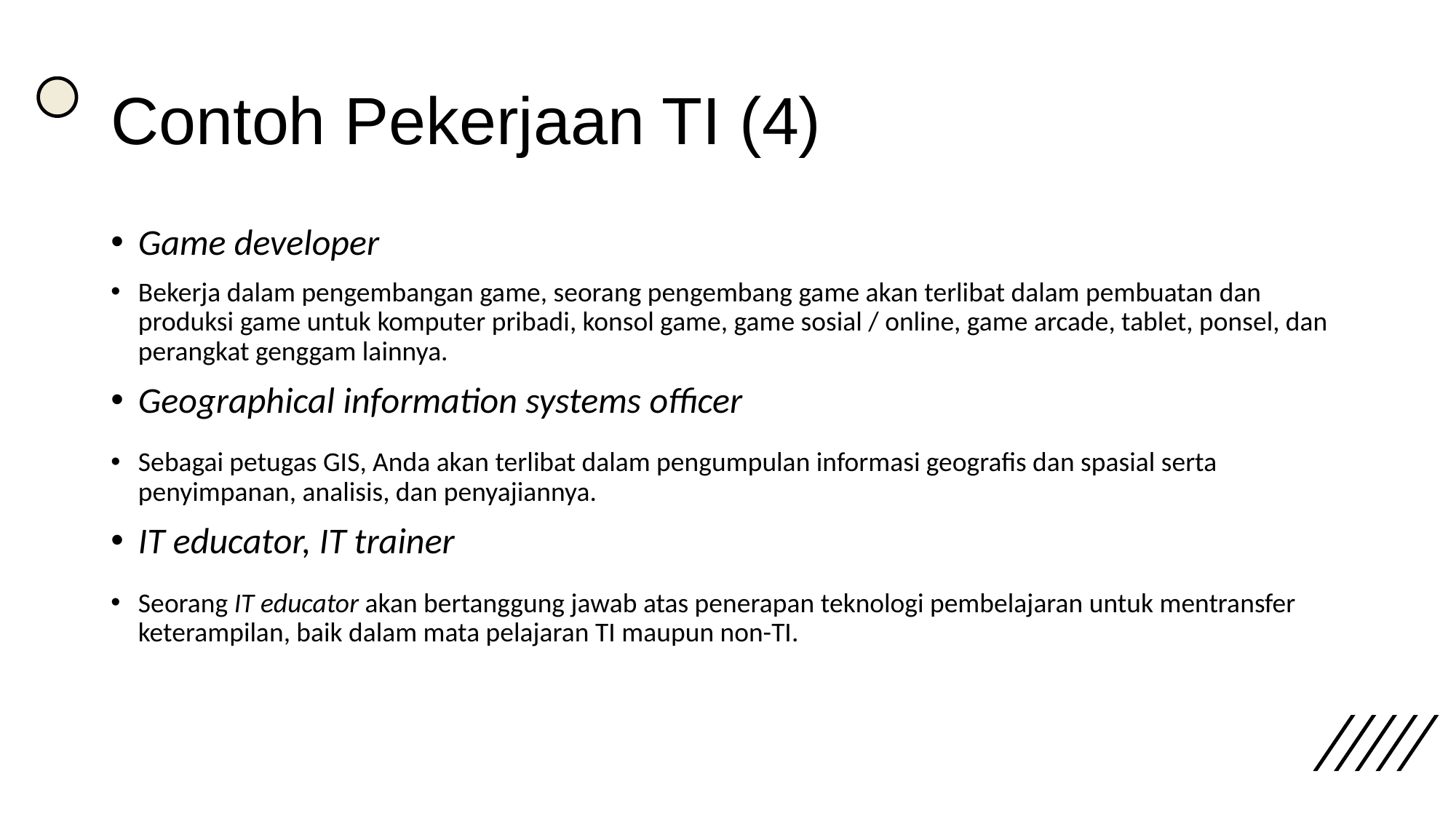

# Contoh Pekerjaan TI (4)
Game developer
Bekerja dalam pengembangan game, seorang pengembang game akan terlibat dalam pembuatan dan produksi game untuk komputer pribadi, konsol game, game sosial / online, game arcade, tablet, ponsel, dan perangkat genggam lainnya.
Geographical information systems officer
Sebagai petugas GIS, Anda akan terlibat dalam pengumpulan informasi geografis dan spasial serta penyimpanan, analisis, dan penyajiannya.
IT educator, IT trainer
Seorang IT educator akan bertanggung jawab atas penerapan teknologi pembelajaran untuk mentransfer keterampilan, baik dalam mata pelajaran TI maupun non-TI.